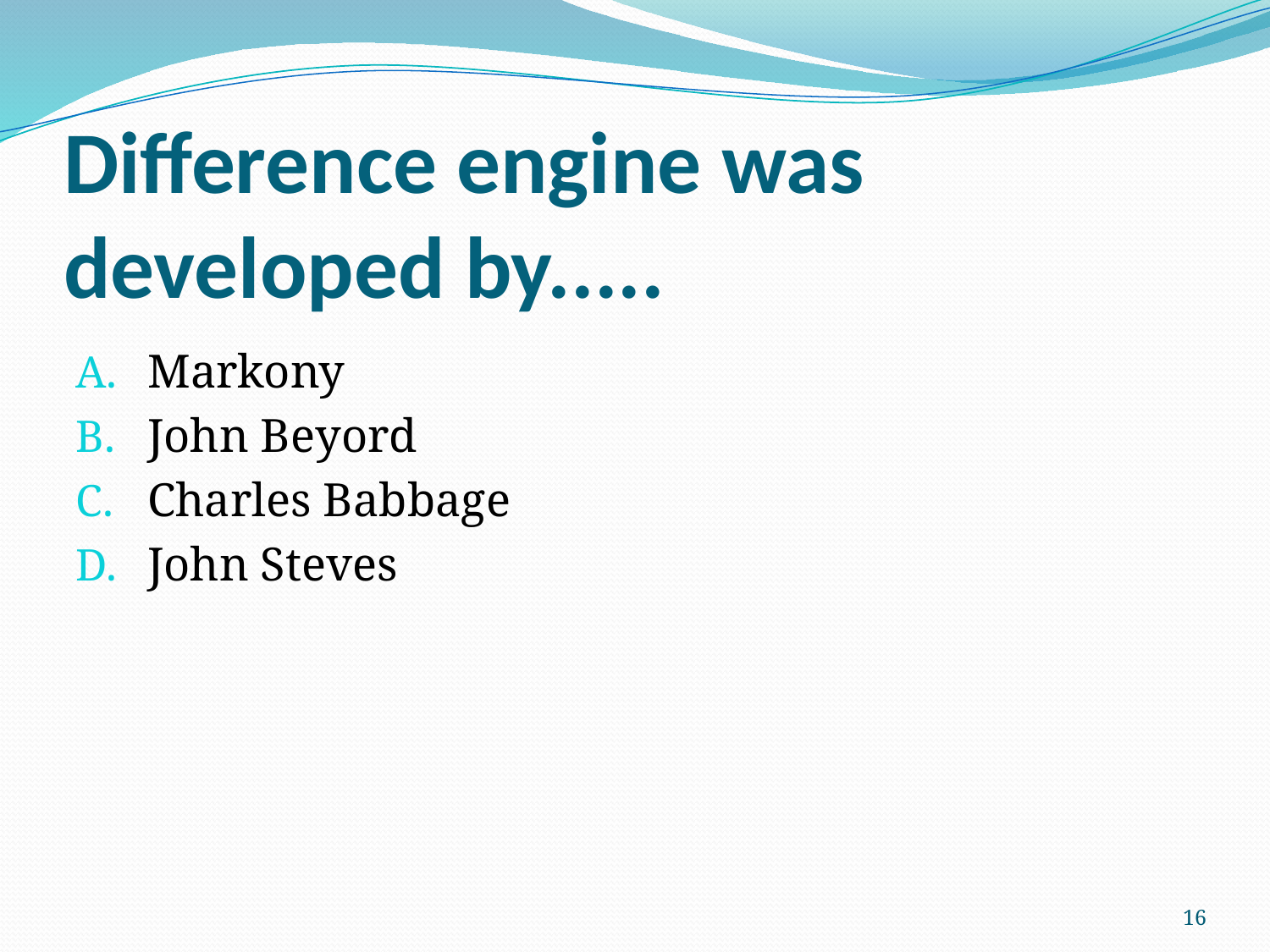

# Difference engine was developed by.....
Markony
John Beyord
Charles Babbage
John Steves
16